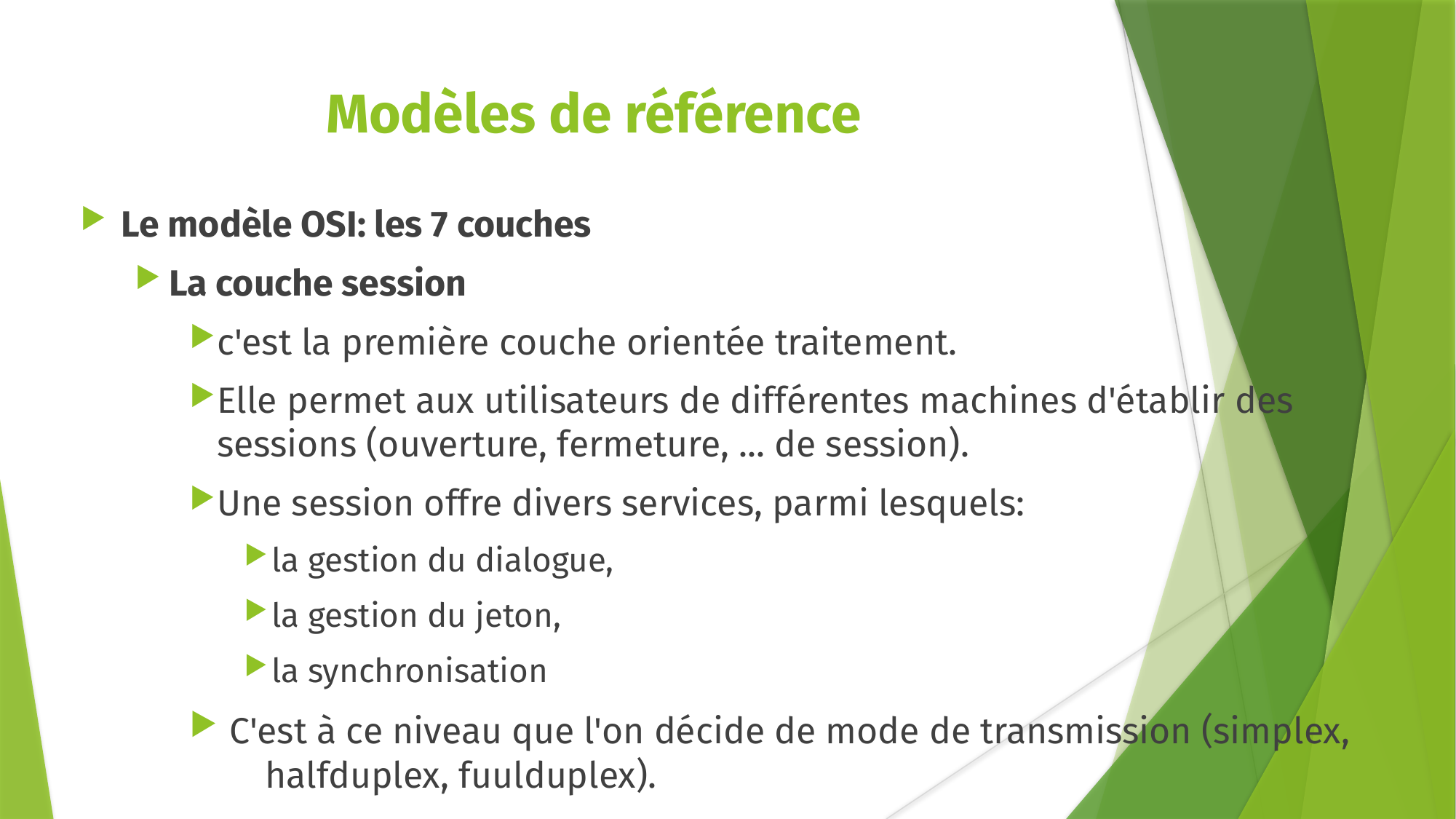

Modèles de référence
Le modèle OSI: les 7 couches
La couche session
c'est la première couche orientée traitement.
Elle permet aux utilisateurs de différentes machines d'établir des sessions (ouverture, fermeture, ... de session).
Une session offre divers services, parmi lesquels:
la gestion du dialogue,
la gestion du jeton,
la synchronisation
 C'est à ce niveau que l'on décide de mode de transmission (simplex,       halfduplex, fuulduplex).